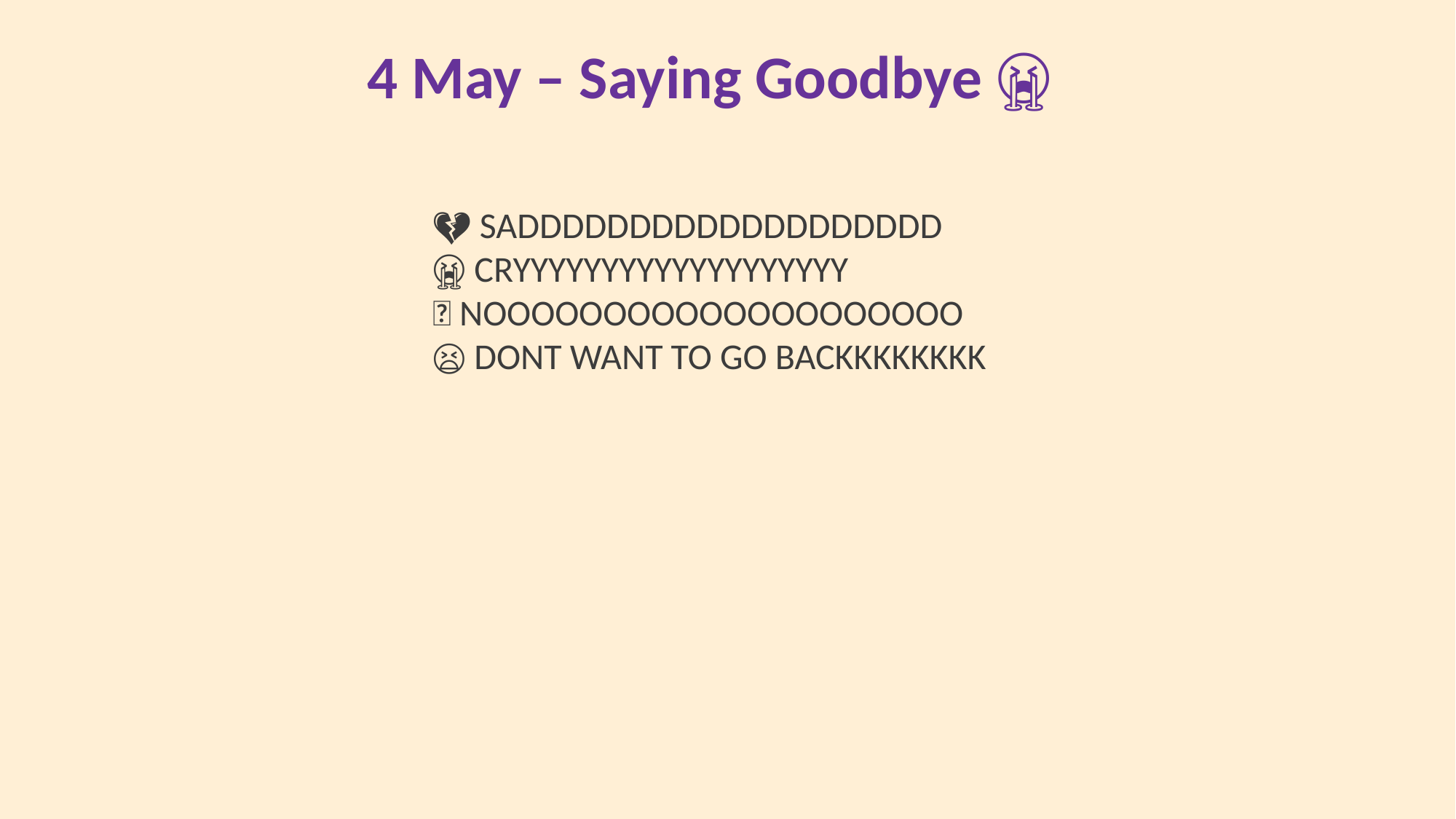

4 May – Saying Goodbye 😭

💔 SADDDDDDDDDDDDDDDDDDD
😭 CRYYYYYYYYYYYYYYYYYYY
🫠 NOOOOOOOOOOOOOOOOOOOO
😫 DONT WANT TO GO BACKKKKKKKK